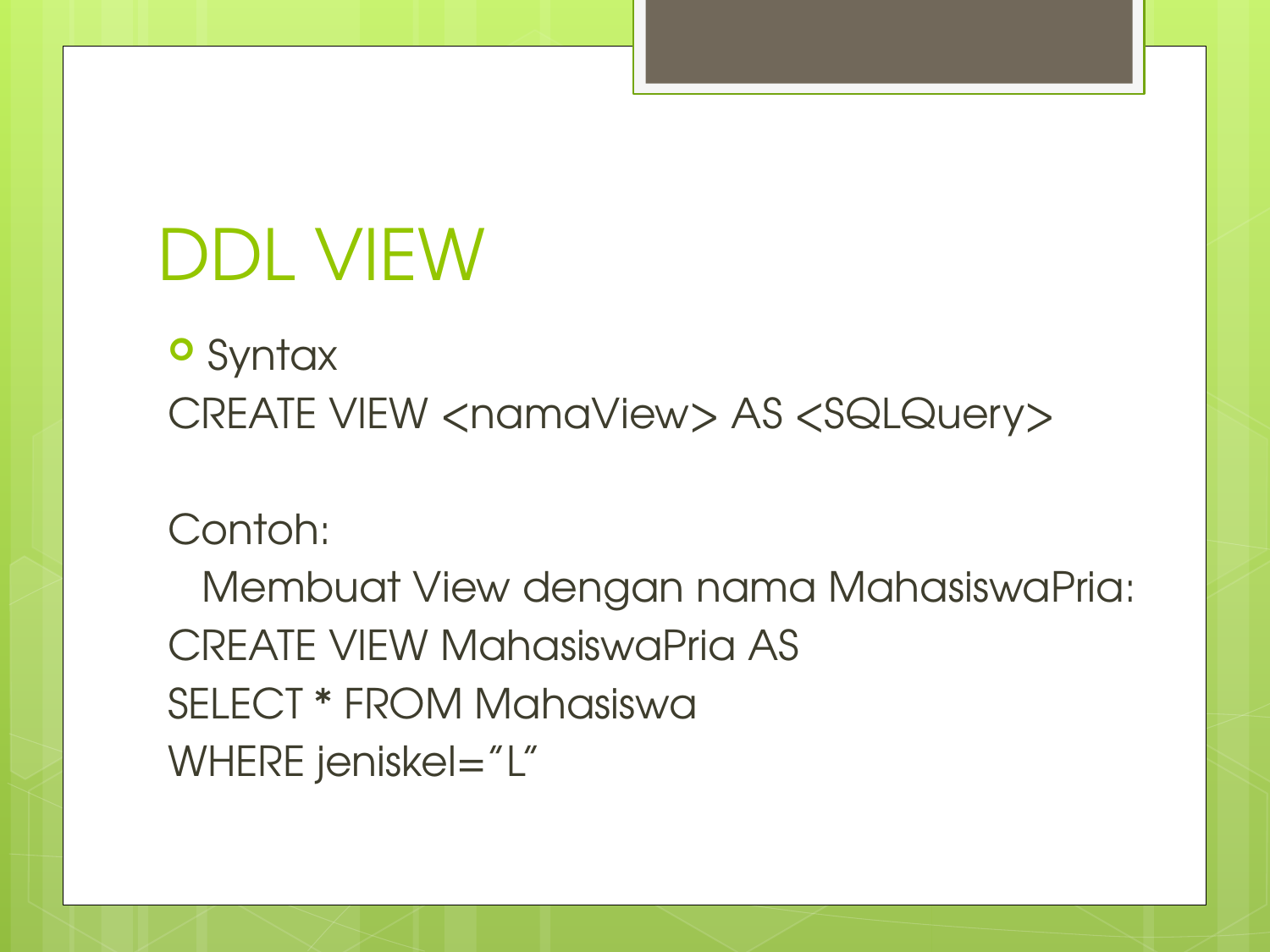

# DDL VIEW
Syntax
	CREATE VIEW <namaView> AS <SQLQuery>

Contoh:
   Membuat View dengan nama MahasiswaPria:
	CREATE VIEW MahasiswaPria AS
	SELECT * FROM Mahasiswa
	WHERE jeniskel=”L”